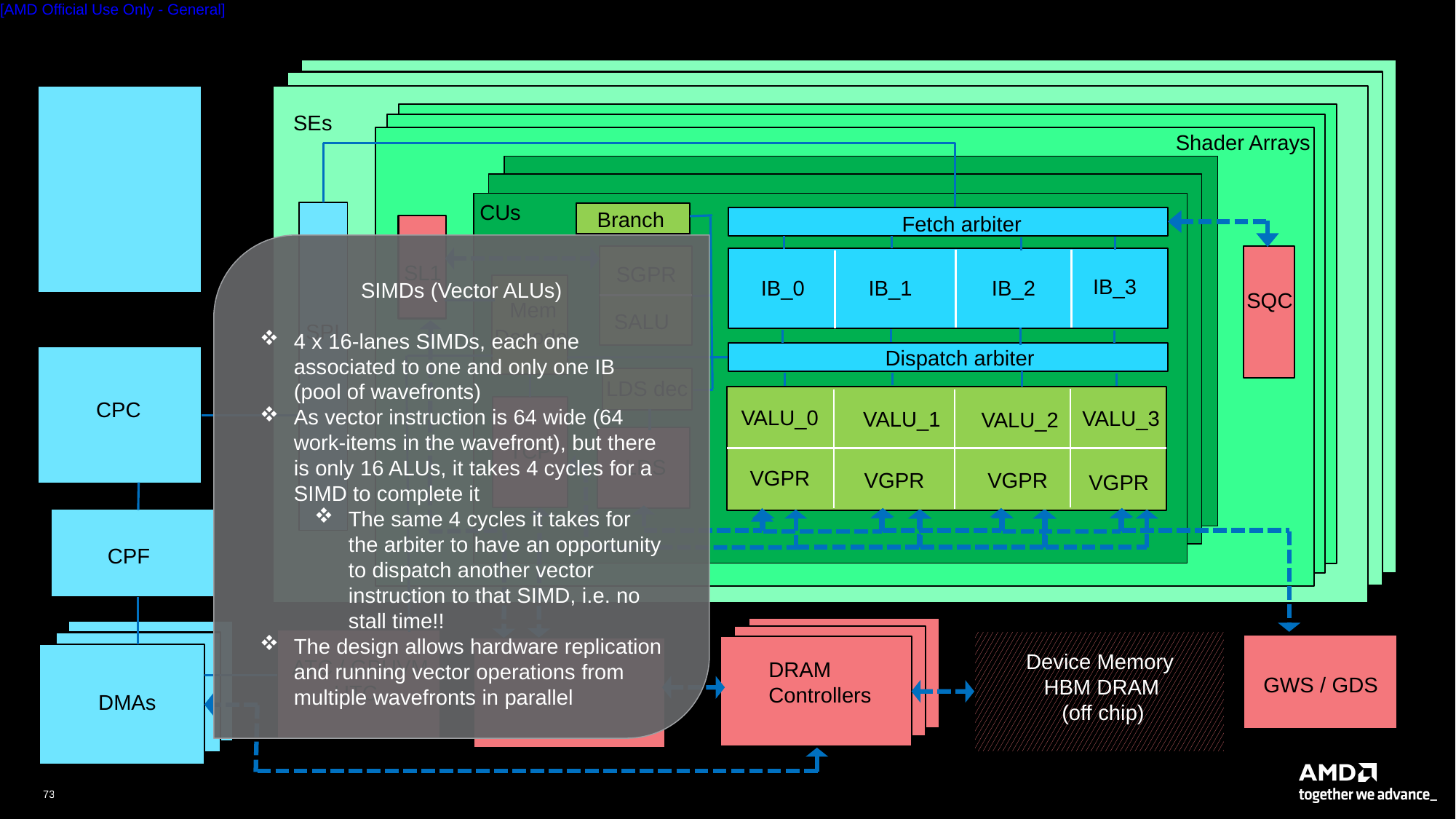

SEs
Shader Arrays

CUs

Branch

Fetch arbiter

IB_3
IB_2
IB_1
IB_0

Dispatch arbiter

SIMDs (Vector ALUs)

4 x 16-lanes SIMDs, each one associated to one and only one IB (pool of wavefronts)
As vector instruction is 64 wide (64 work-items in the wavefront), but there is only 16 ALUs, it takes 4 cycles for a SIMD to complete it
The same 4 cycles it takes for the arbiter to have an opportunity to dispatch another vector instruction to that SIMD, i.e. no stall time!!
The design allows hardware replication and running vector operations from multiple wavefronts in parallel

SL1
SGPR

SQC
  Mem
Decode
SALU
SPI

LDS dec

CPC
VALU_0
VALU_3
VALU_1
VALU_2

TCP
LDS
VGPR
VGPR
VGPR
VGPR

CPF

Device Memory
   HBM DRAM
      (off chip)
ATC / GPUVM
       UTC
DRAM
Controllers
GWS / GDS
TCCs
DMAs